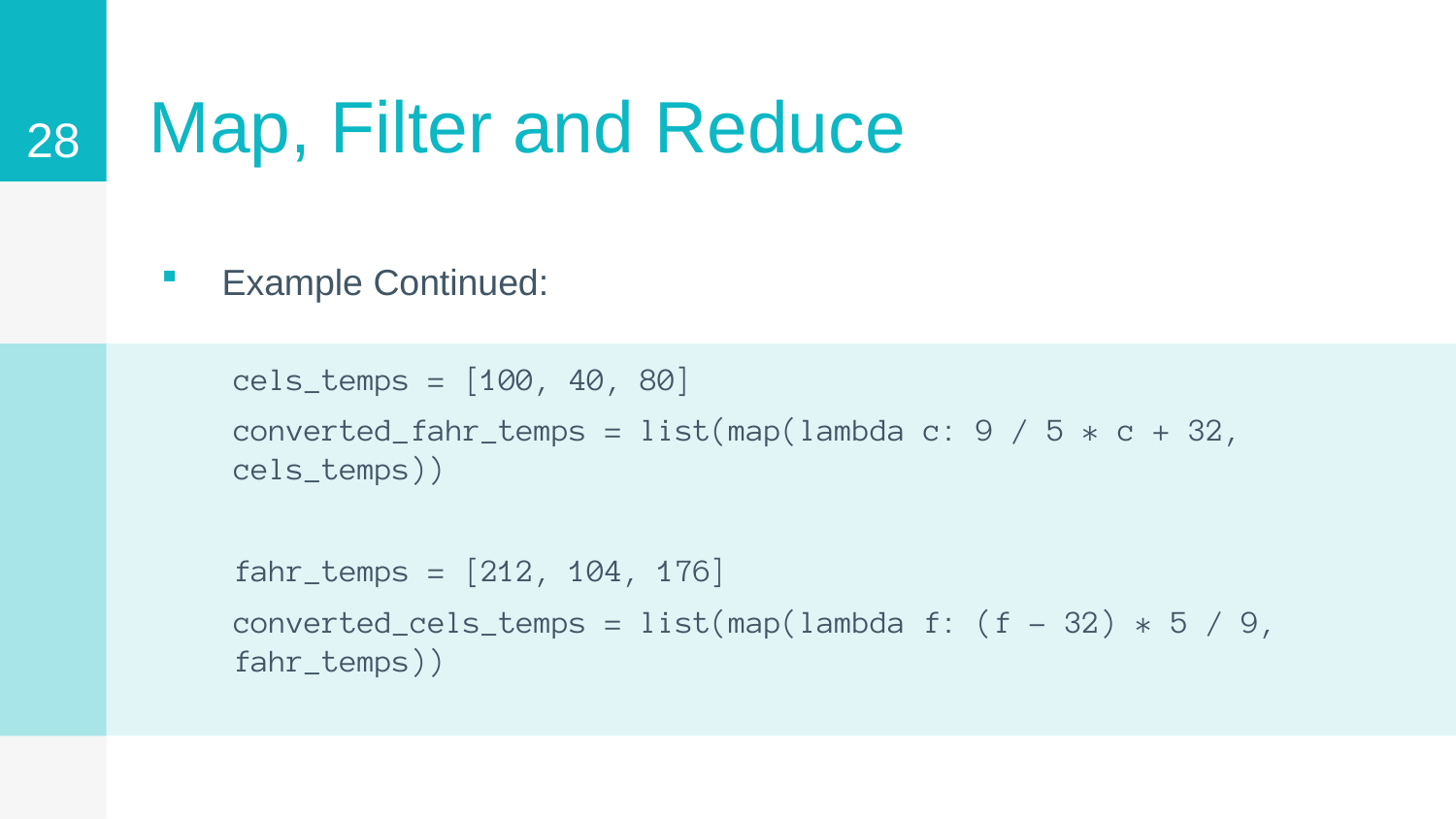

28
# Map, Filter and Reduce
Example Continued:
cels_temps = [100, 40, 80]
converted_fahr_temps = list(map(lambda c: 9 / 5 * c + 32, cels_temps))

fahr_temps = [212, 104, 176]
converted_cels_temps = list(map(lambda f: (f - 32) * 5 / 9, fahr_temps))